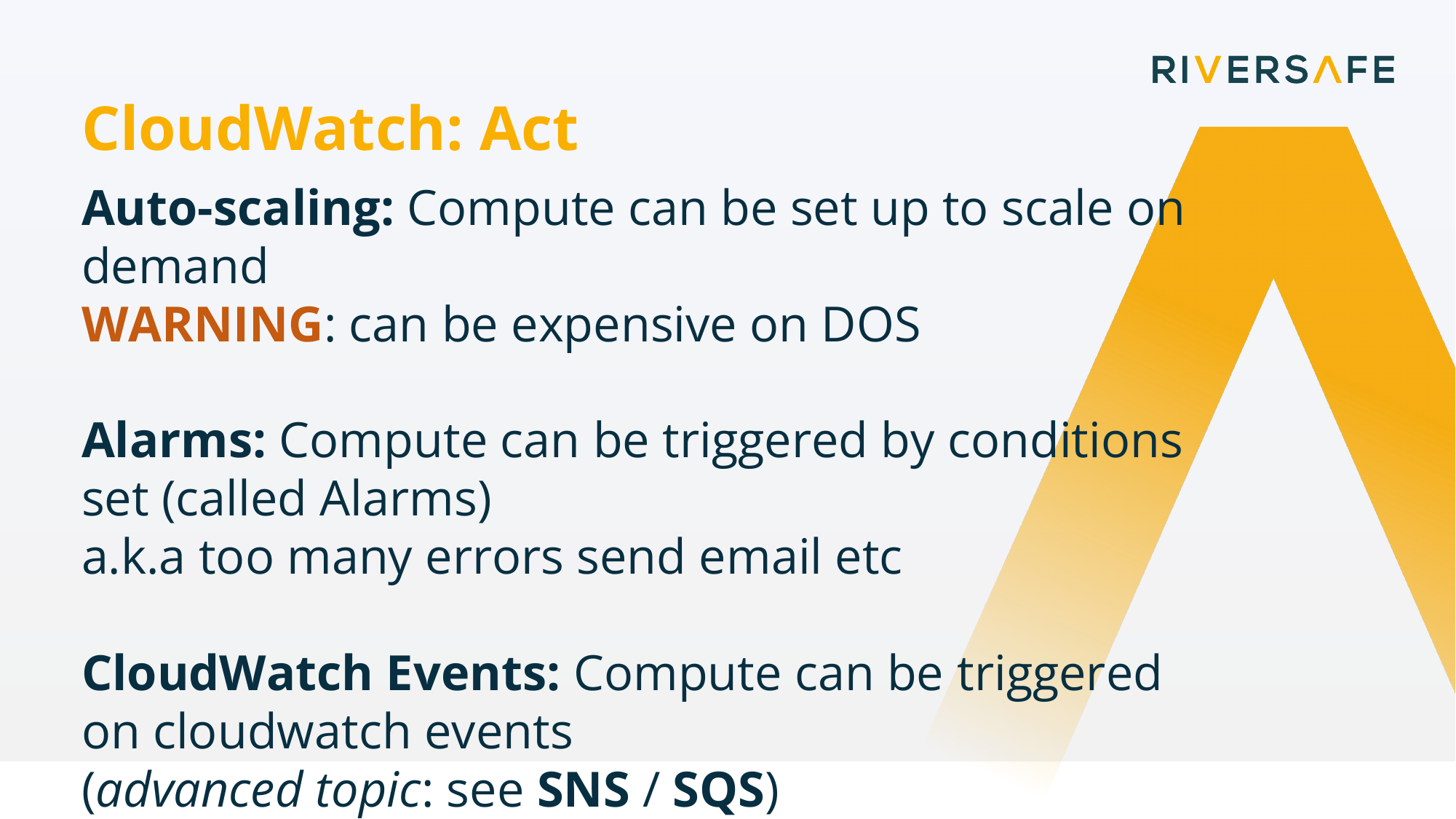

CloudWatch: Act
Auto-scaling: Compute can be set up to scale on demand
WARNING: can be expensive on DOS
Alarms: Compute can be triggered by conditions set (called Alarms)
a.k.a too many errors send email etc
CloudWatch Events: Compute can be triggered on cloudwatch events
(advanced topic: see SNS / SQS)